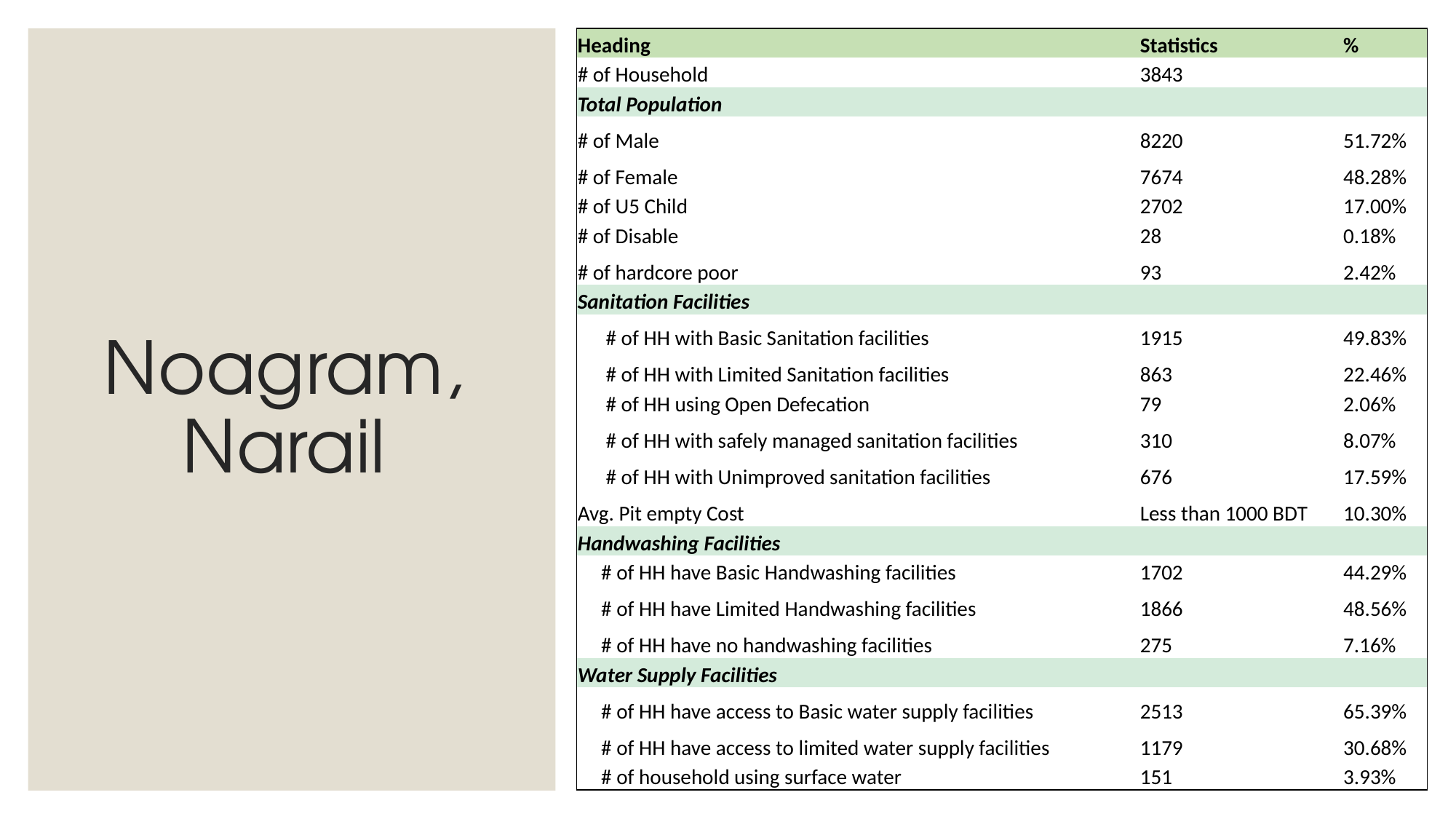

| Heading | Statistics | % |
| --- | --- | --- |
| # of Household | 3843 |  |
| Total Population |  |  |
| # of Male | 8220 | 51.72% |
| # of Female | 7674 | 48.28% |
| # of U5 Child | 2702 | 17.00% |
| # of Disable | 28 | 0.18% |
| # of hardcore poor | 93 | 2.42% |
| Sanitation Facilities |  |  |
| # of HH with Basic Sanitation facilities | 1915 | 49.83% |
| # of HH with Limited Sanitation facilities | 863 | 22.46% |
| # of HH using Open Defecation | 79 | 2.06% |
| # of HH with safely managed sanitation facilities | 310 | 8.07% |
| # of HH with Unimproved sanitation facilities | 676 | 17.59% |
| Avg. Pit empty Cost | Less than 1000 BDT | 10.30% |
| Handwashing Facilities |  |  |
| # of HH have Basic Handwashing facilities | 1702 | 44.29% |
| # of HH have Limited Handwashing facilities | 1866 | 48.56% |
| # of HH have no handwashing facilities | 275 | 7.16% |
| Water Supply Facilities |  |  |
| # of HH have access to Basic water supply facilities | 2513 | 65.39% |
| # of HH have access to limited water supply facilities | 1179 | 30.68% |
| # of household using surface water | 151 | 3.93% |
# Noagram, Narail